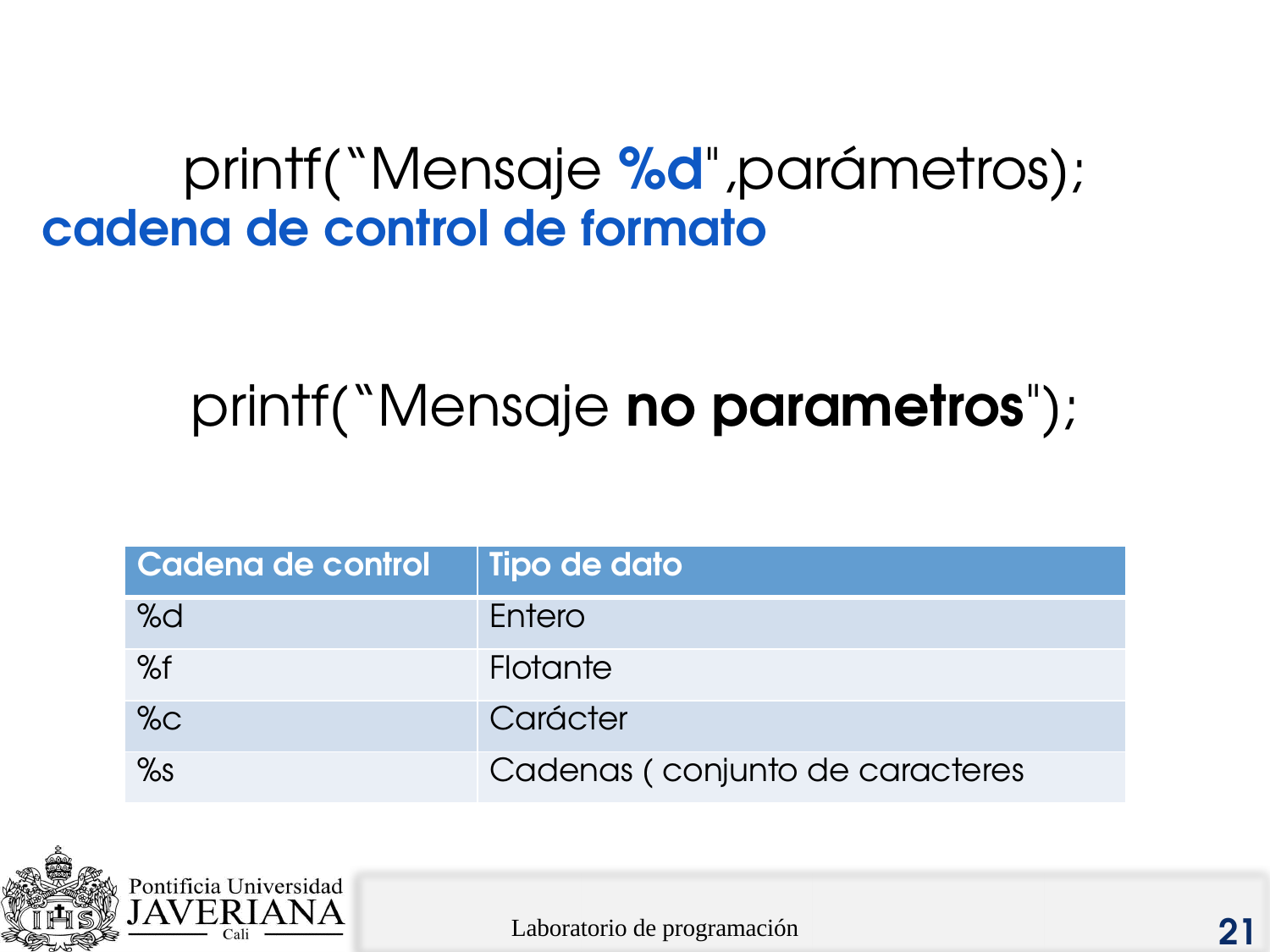

# Printf
printf(“Mensaje %d",parámetros);

printf(“Mensaje no parametros");

cadena de control de formato
| Cadena de control | Tipo de dato |
| --- | --- |
| %d | Entero |
| %f | Flotante |
| %c | Carácter |
| %s | Cadenas ( conjunto de caracteres |
Laboratorio de programación
21